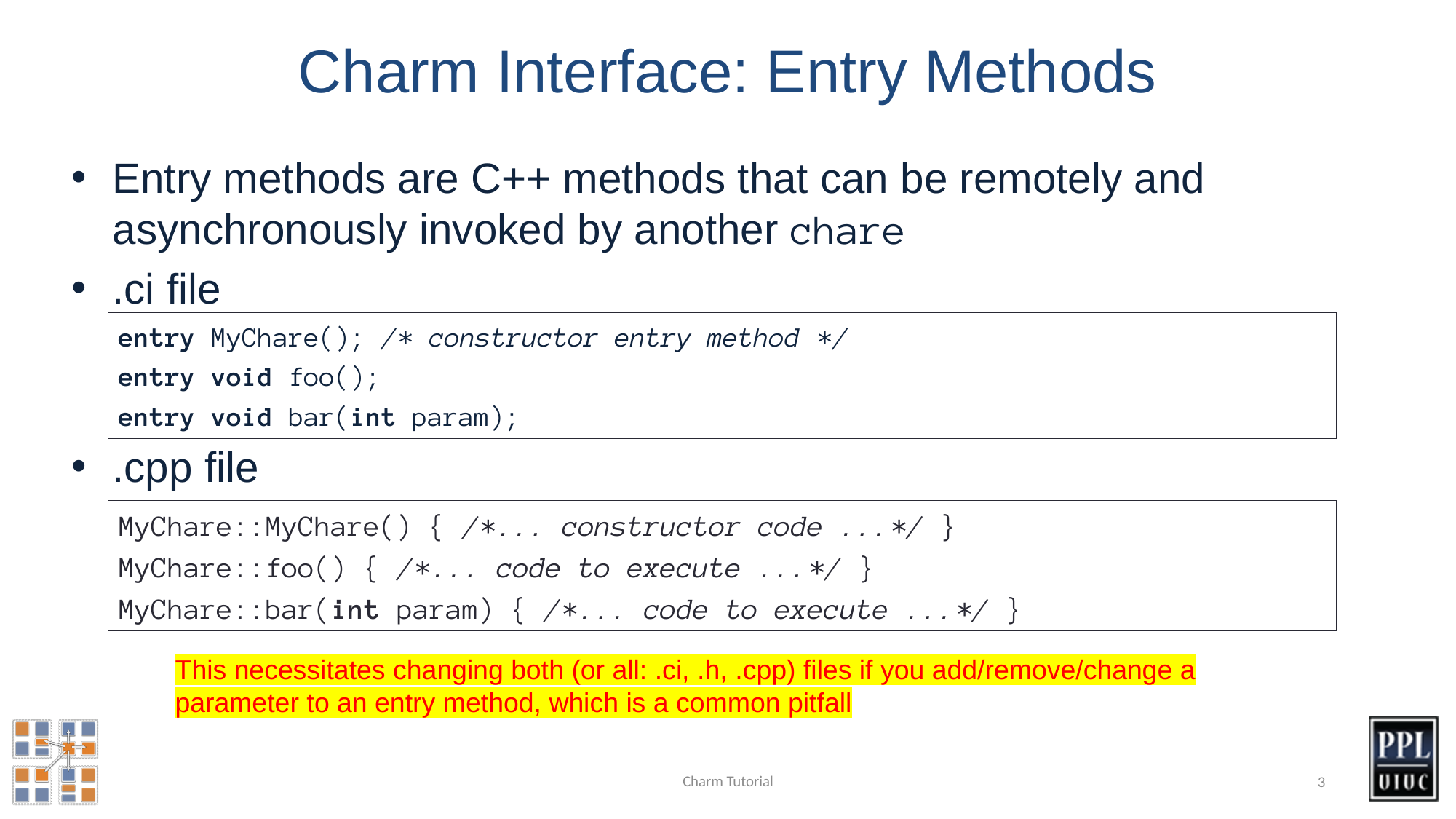

# Charm Interface: Entry Methods
Entry methods are C++ methods that can be remotely and asynchronously invoked by another chare
.ci file

.cpp file
entry MyChare(); /∗ constructor entry method ∗/
entry void foo();
entry void bar(int param);
MyChare::MyChare() { /∗... constructor code ...∗/ }
MyChare::foo() { /∗... code to execute ...∗/ }
MyChare::bar(int param) { /∗... code to execute ...∗/ }
This necessitates changing both (or all: .ci, .h, .cpp) files if you add/remove/change a parameter to an entry method, which is a common pitfall
Charm Tutorial
3